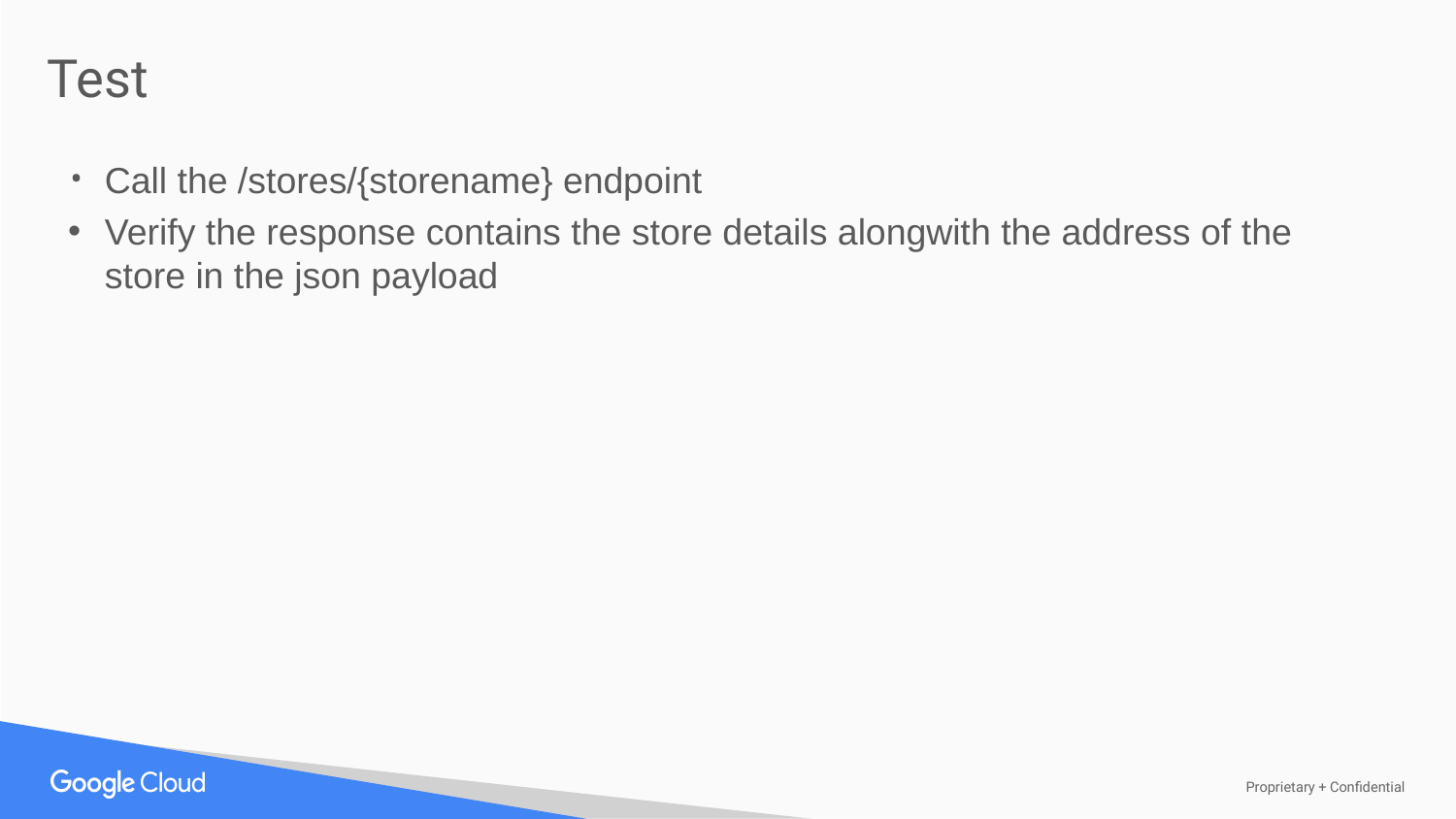

Test
Call the /stores/{storename} endpoint
Verify the response contains the store details alongwith the address of the store in the json payload